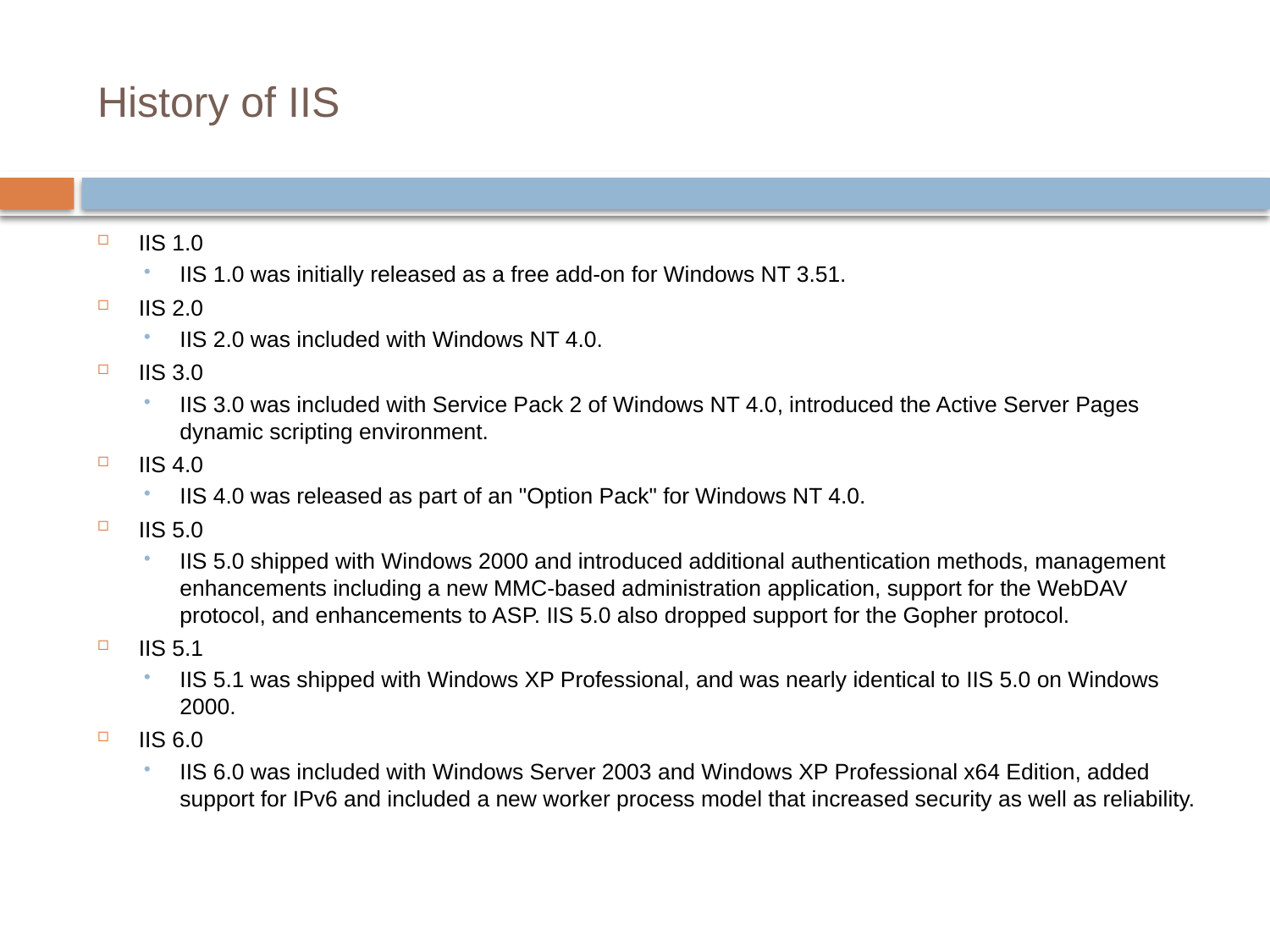

# History of IIS
IIS 1.0
IIS 1.0 was initially released as a free add-on for Windows NT 3.51.
IIS 2.0
IIS 2.0 was included with Windows NT 4.0.
IIS 3.0
IIS 3.0 was included with Service Pack 2 of Windows NT 4.0, introduced the Active Server Pages dynamic scripting environment.
IIS 4.0
IIS 4.0 was released as part of an "Option Pack" for Windows NT 4.0.
IIS 5.0
IIS 5.0 shipped with Windows 2000 and introduced additional authentication methods, management enhancements including a new MMC-based administration application, support for the WebDAV protocol, and enhancements to ASP. IIS 5.0 also dropped support for the Gopher protocol.
IIS 5.1
IIS 5.1 was shipped with Windows XP Professional, and was nearly identical to IIS 5.0 on Windows 2000.
IIS 6.0
IIS 6.0 was included with Windows Server 2003 and Windows XP Professional x64 Edition, added support for IPv6 and included a new worker process model that increased security as well as reliability.